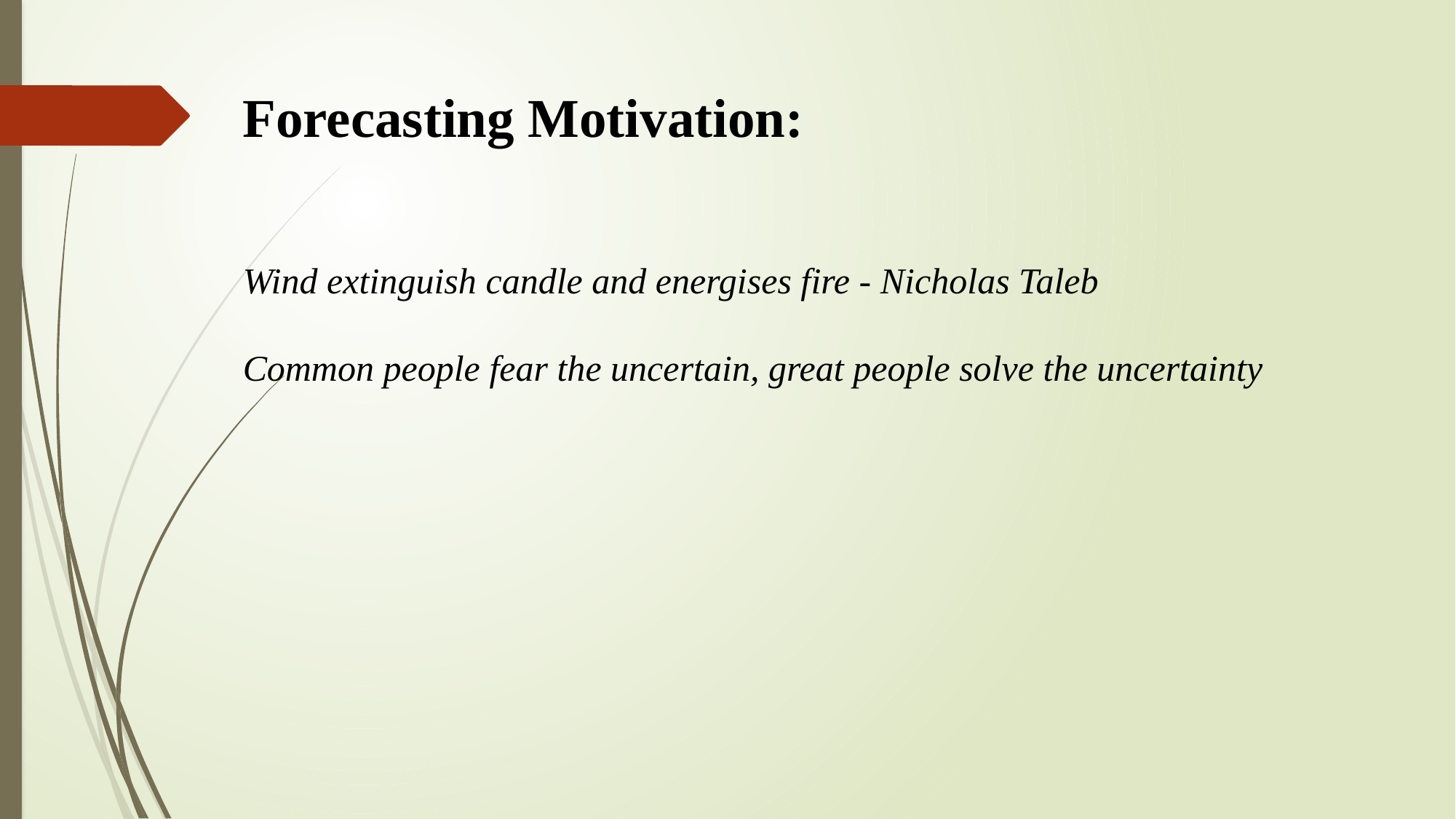

Forecasting Motivation:

Wind extinguish candle and energises fire - Nicholas Taleb

Common people fear the uncertain, great people solve the uncertainty